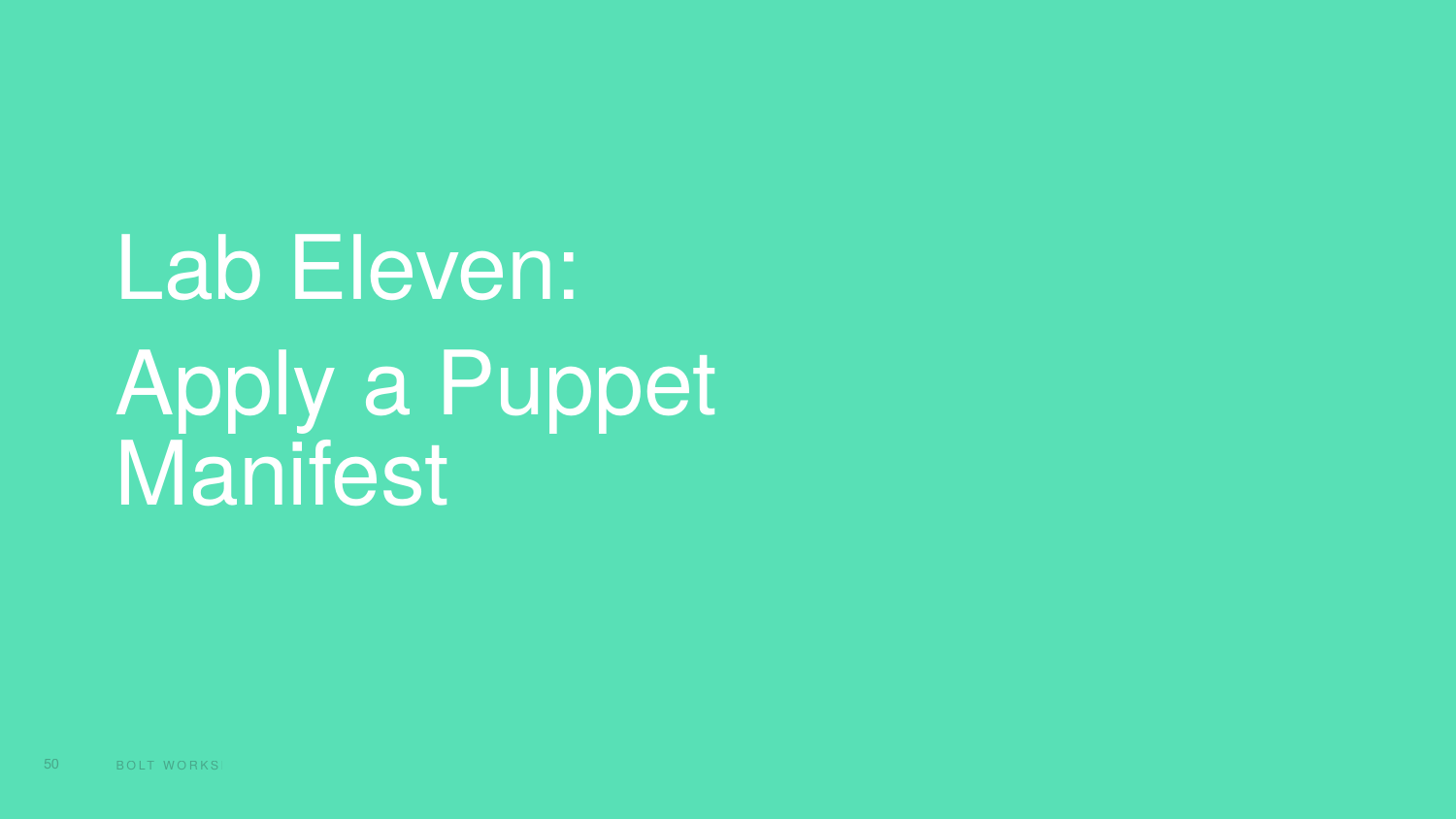

Lab Eleven:
Apply a Puppet Manifest
50
Bolt workshop